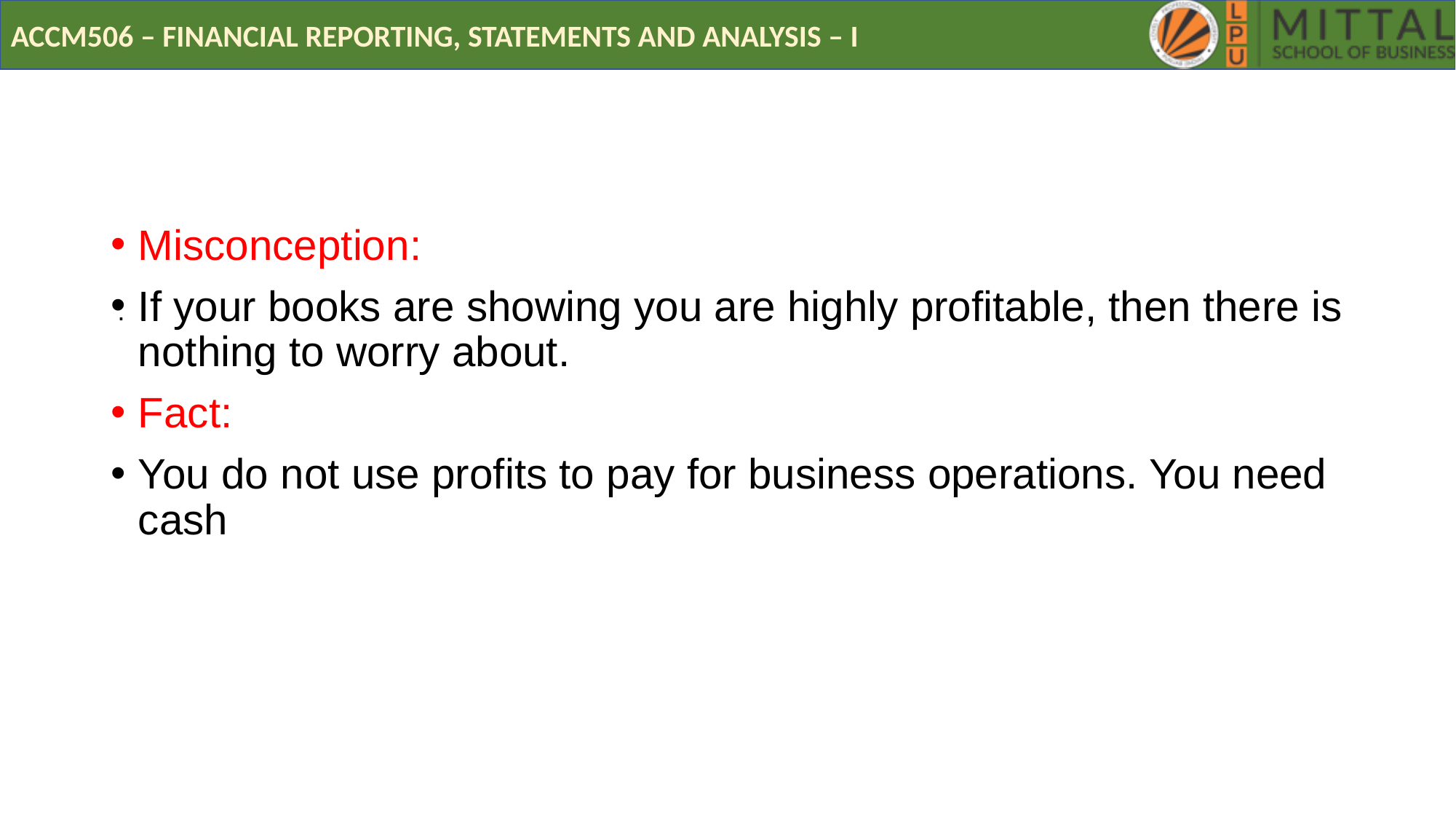

#
Misconception:
If your books are showing you are highly profitable, then there is nothing to worry about.
Fact:
You do not use profits to pay for business operations. You need cash
.